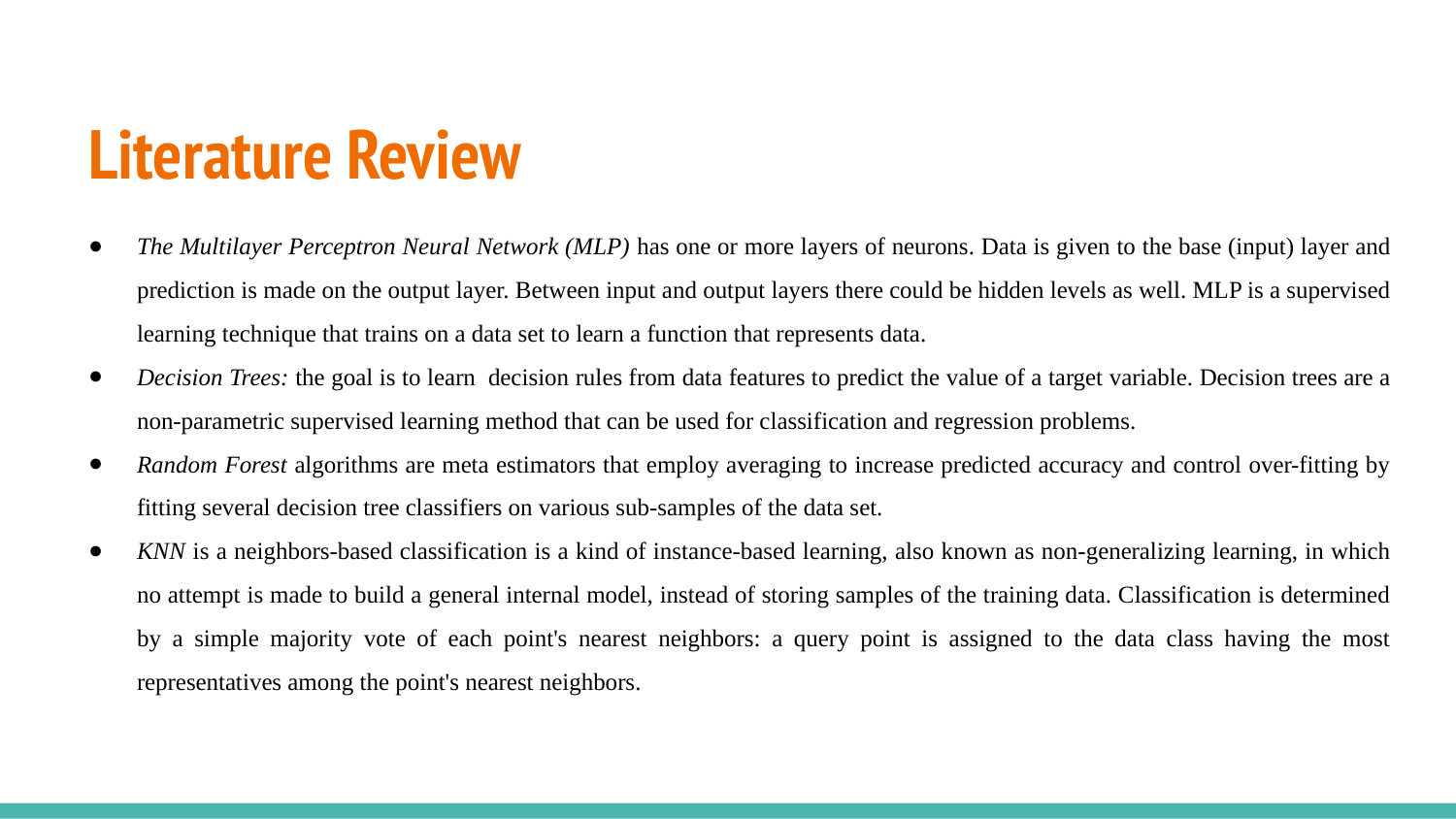

# Literature Review
The Multilayer Perceptron Neural Network (MLP) has one or more layers of neurons. Data is given to the base (input) layer and prediction is made on the output layer. Between input and output layers there could be hidden levels as well. MLP is a supervised learning technique that trains on a data set to learn a function that represents data.
Decision Trees: the goal is to learn  decision rules from data features to predict the value of a target variable. Decision trees are a non-parametric supervised learning method that can be used for classification and regression problems.
Random Forest algorithms are meta estimators that employ averaging to increase predicted accuracy and control over-fitting by fitting several decision tree classifiers on various sub-samples of the data set.
KNN is a neighbors-based classification is a kind of instance-based learning, also known as non-generalizing learning, in which no attempt is made to build a general internal model, instead of storing samples of the training data. Classification is determined by a simple majority vote of each point's nearest neighbors: a query point is assigned to the data class having the most representatives among the point's nearest neighbors.